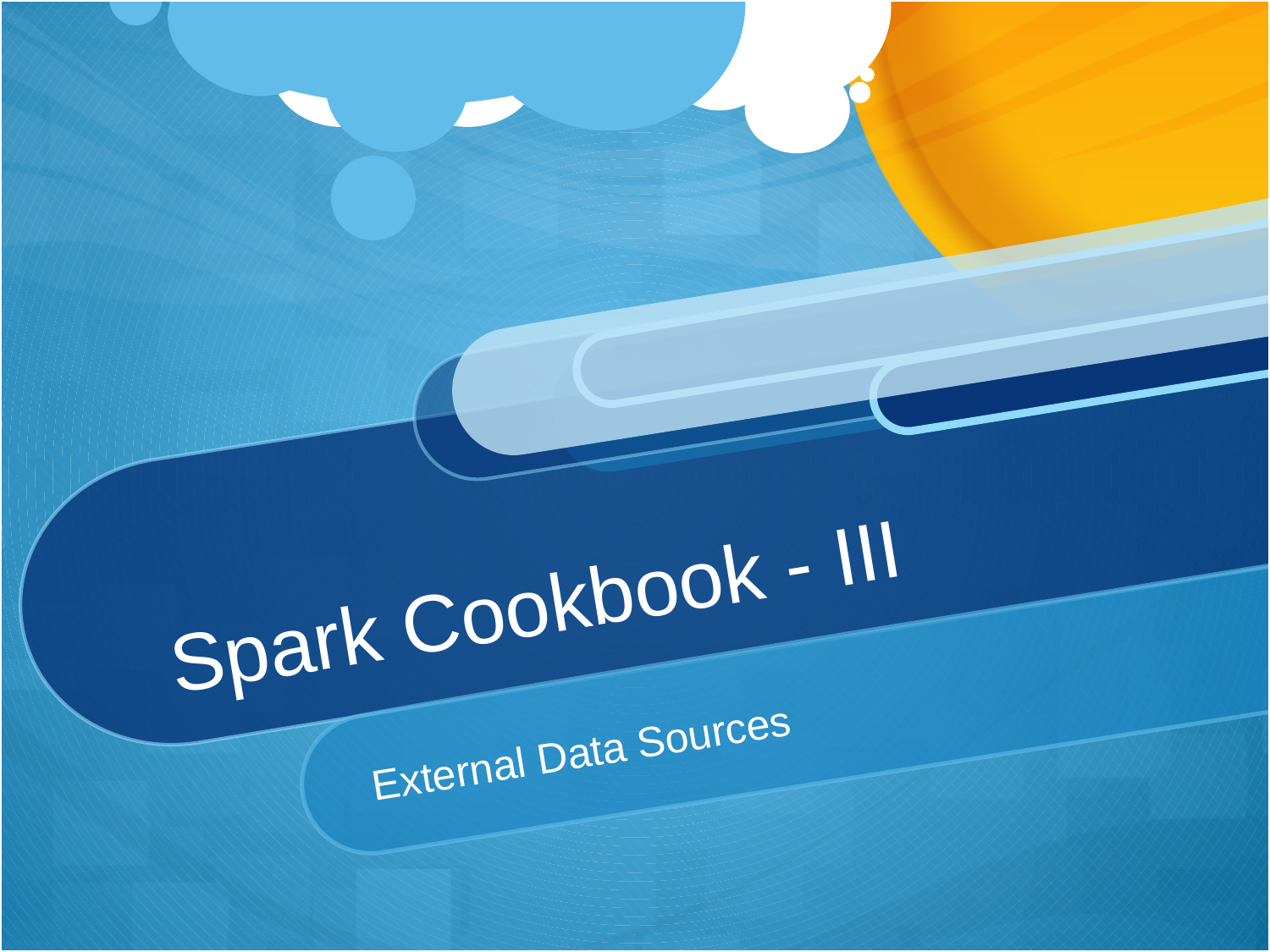

# Spark Cookbook - III
External Data Sources